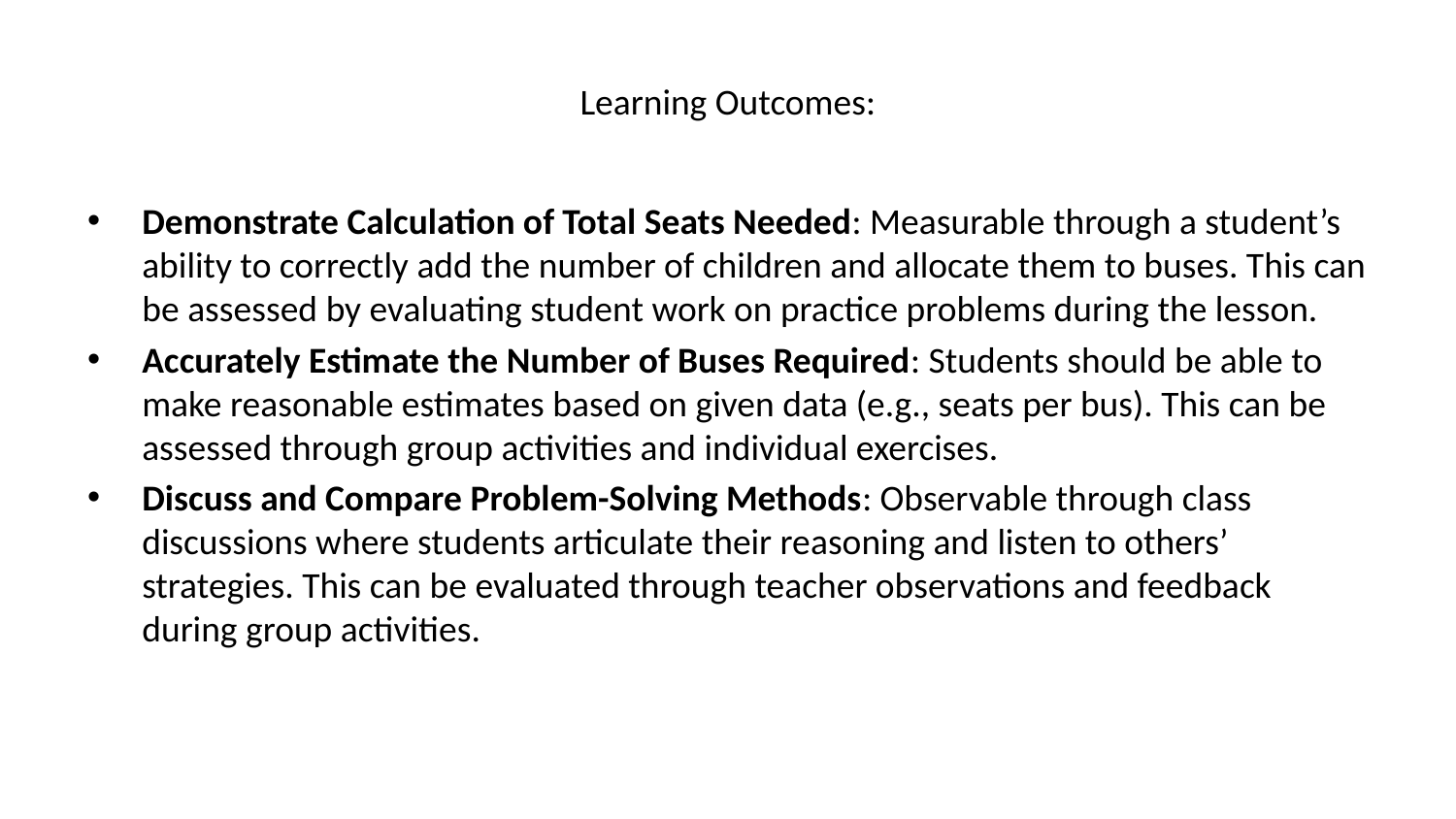

# Learning Outcomes:
Demonstrate Calculation of Total Seats Needed: Measurable through a student’s ability to correctly add the number of children and allocate them to buses. This can be assessed by evaluating student work on practice problems during the lesson.
Accurately Estimate the Number of Buses Required: Students should be able to make reasonable estimates based on given data (e.g., seats per bus). This can be assessed through group activities and individual exercises.
Discuss and Compare Problem-Solving Methods: Observable through class discussions where students articulate their reasoning and listen to others’ strategies. This can be evaluated through teacher observations and feedback during group activities.